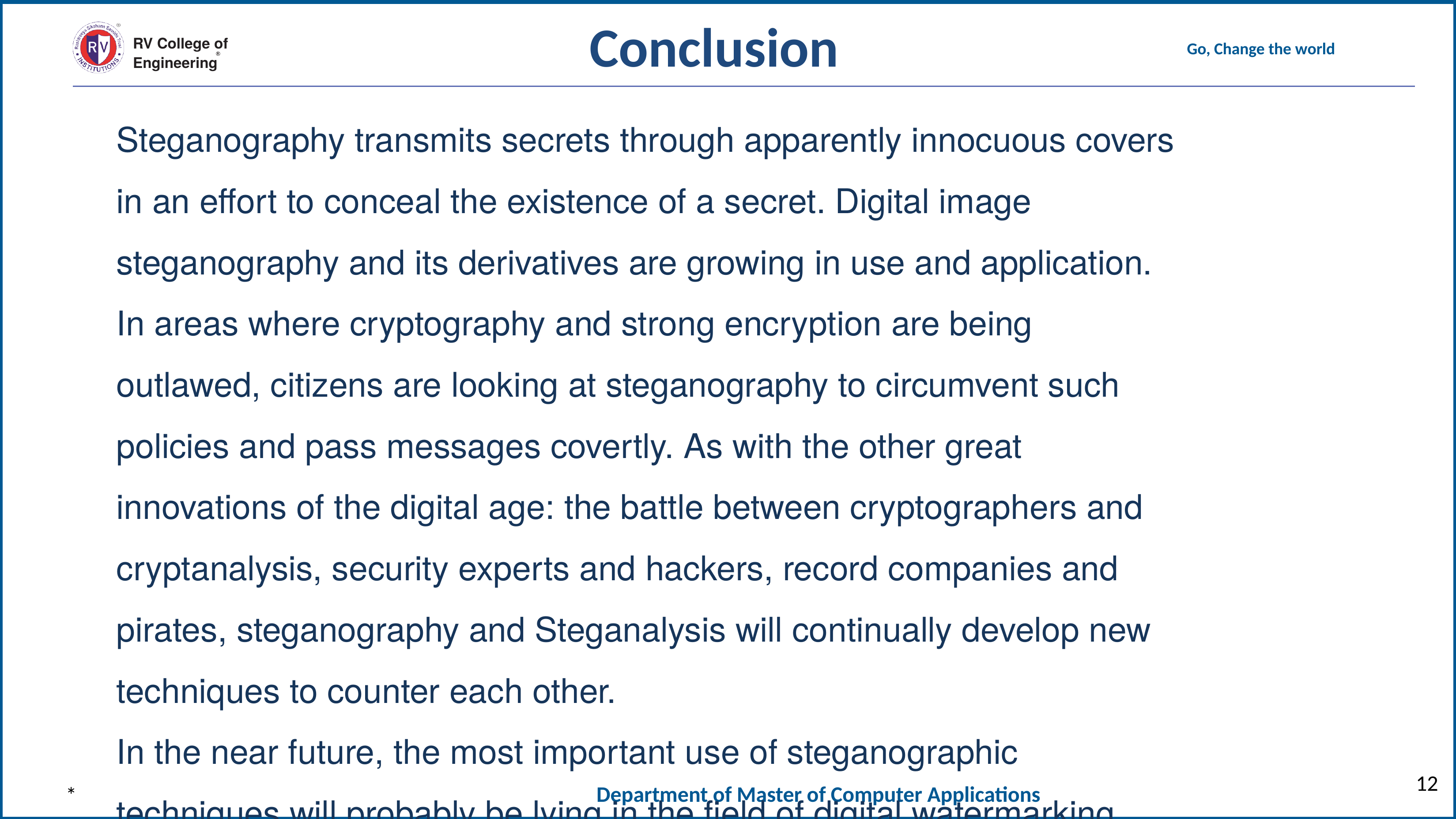

Conclusion

Steganography transmits secrets through apparently innocuous covers
in an effort to conceal the existence of a secret. Digital image
steganography and its derivatives are growing in use and application.
In areas where cryptography and strong encryption are being
outlawed, citizens are looking at steganography to circumvent such
policies and pass messages covertly. As with the other great
innovations of the digital age: the battle between cryptographers and
cryptanalysis, security experts and hackers, record companies and
pirates, steganography and Steganalysis will continually develop new
techniques to counter each other.
In the near future, the most important use of steganographic
techniques will probably be lying in the field of digital watermarking.
Content providers are eager to protect their copyrighted works against
illegal distribution and digital watermarks provide a way of tracking
the owners of these materials. Steganography might also become
limited under laws, since governments already claimed that criminals
use these techniques to communicate.
The possible use of steganography technique is as following:
Hiding data on the network in case of a breach.
Peer-to-peer private communications.
Posting secret communications on the Web to avoid
transmission.
Embedding corrective audio or image data in case corrosion
occurs from a poor connection or transmission.

12
*